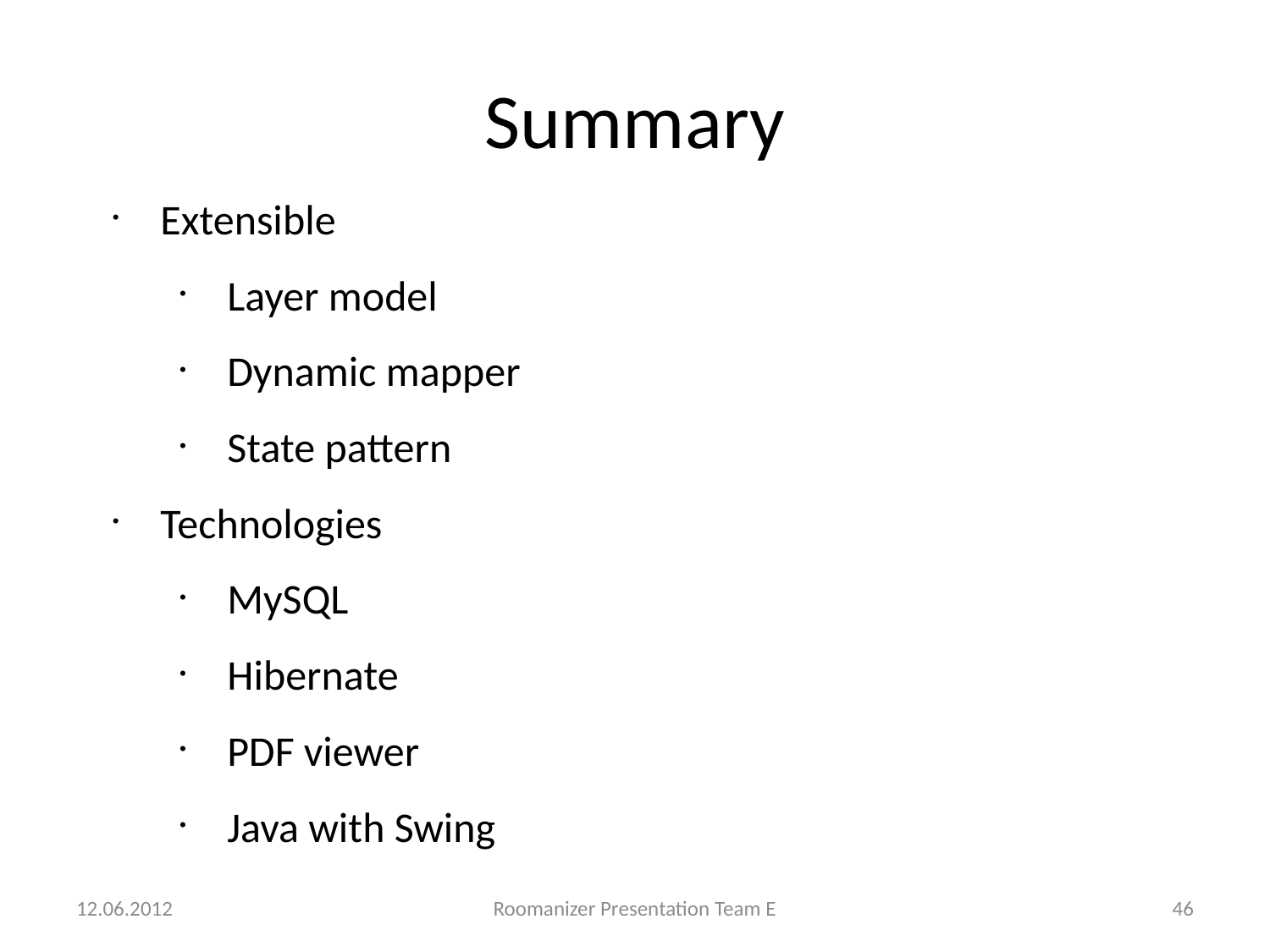

Summary
Extensible
Layer model
Dynamic mapper
State pattern
Technologies
MySQL
Hibernate
PDF viewer
Java with Swing

12.06.2012
Roomanizer Presentation Team E
46